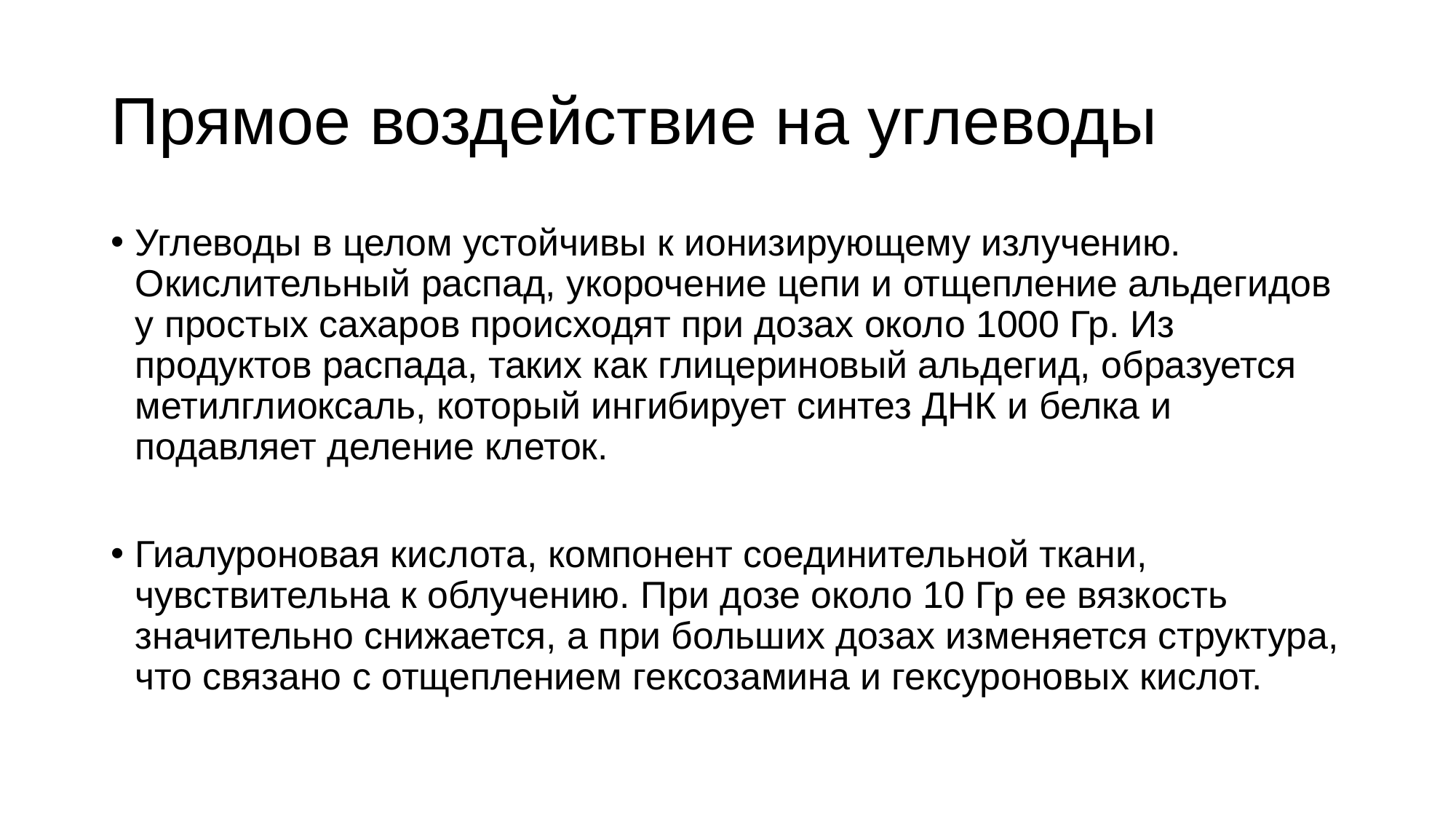

# Прямое воздействие на углеводы
Углеводы в целом устойчивы к ионизирующему излучению. Окислительный распад, укорочение цепи и отщепление альдегидов у простых сахаров происходят при дозах около 1000 Гр. Из продуктов распада, таких как глицериновый альдегид, образуется метилглиоксаль, который ингибирует синтез ДНК и белка и подавляет деление клеток.

Гиалуроновая кислота, компонент соединительной ткани, чувствительна к облучению. При дозе около 10 Гр ее вязкость значительно снижается, а при больших дозах изменяется структура, что связано с отщеплением гексозамина и гексуроновых кислот.